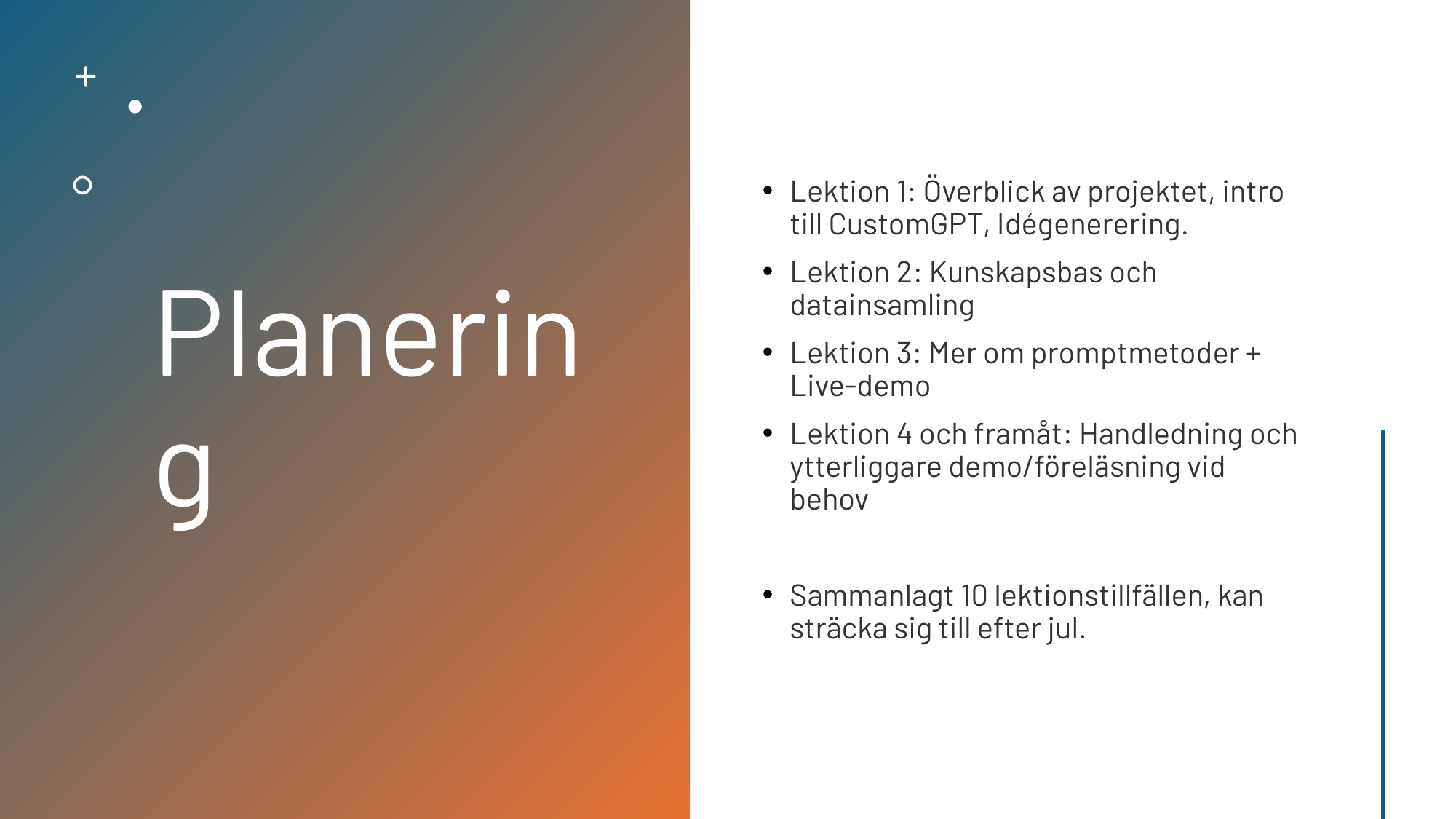

# Planering
Lektion 1: Överblick av projektet, intro till CustomGPT, Idégenerering.
Lektion 2: Kunskapsbas och datainsamling
Lektion 3: Mer om promptmetoder + Live-demo
Lektion 4 och framåt: Handledning och ytterliggare demo/föreläsning vid behov

Sammanlagt 10 lektionstillfällen, kan sträcka sig till efter jul.